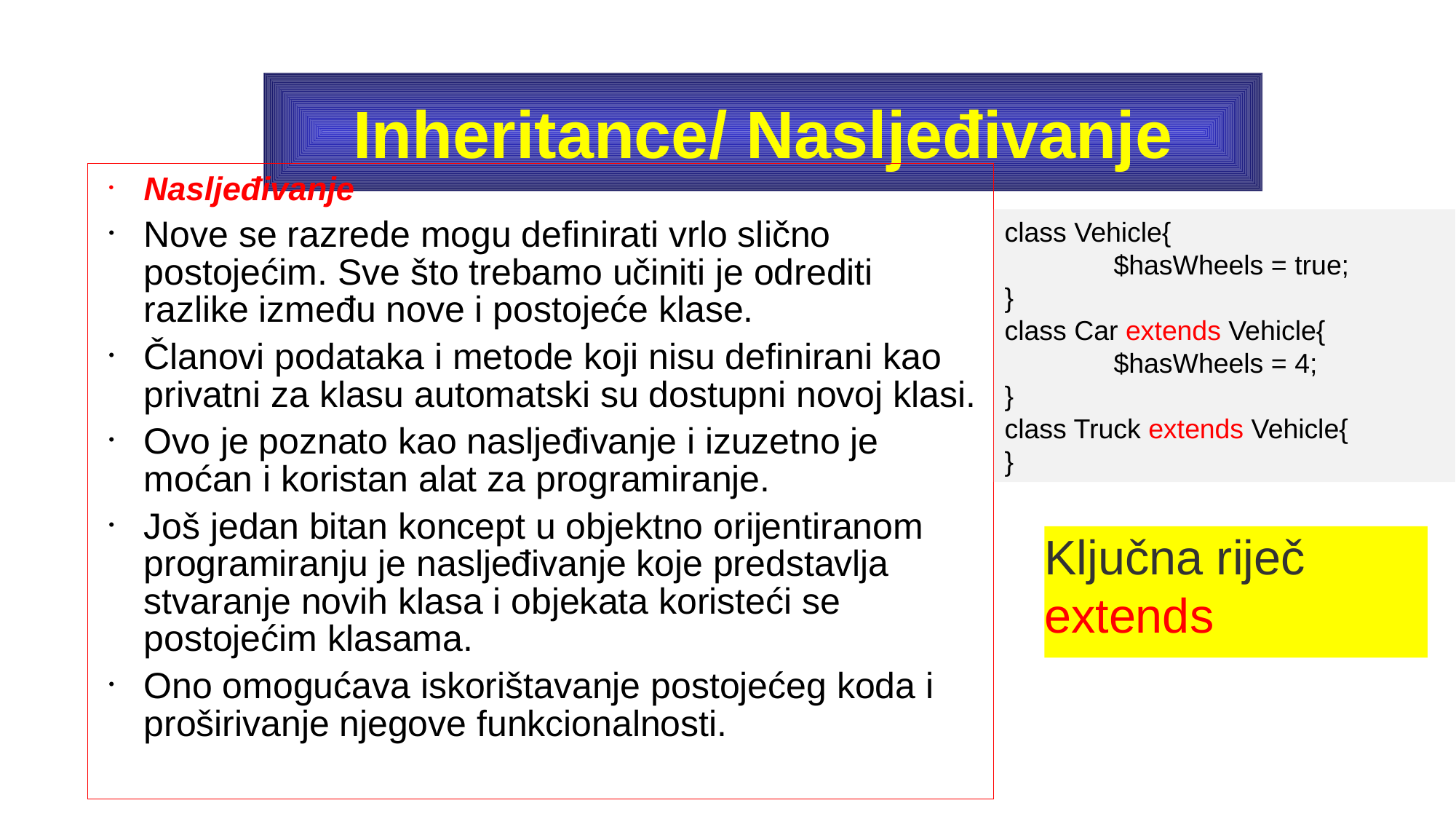

# Inheritance/ Nasljeđivanje
Nasljeđivanje
Nove se razrede mogu definirati vrlo slično postojećim. Sve što trebamo učiniti je odrediti razlike između nove i postojeće klase.
Članovi podataka i metode koji nisu definirani kao privatni za klasu automatski su dostupni novoj klasi.
Ovo je poznato kao nasljeđivanje i izuzetno je moćan i koristan alat za programiranje.
Još jedan bitan koncept u objektno orijentiranom programiranju je nasljeđivanje koje predstavlja stvaranje novih klasa i objekata koristeći se postojećim klasama.
Ono omogućava iskorištavanje postojećeg koda i proširivanje njegove funkcionalnosti.
class Vehicle{
	$hasWheels = true;
}
class Car extends Vehicle{
	$hasWheels = 4;
}
class Truck extends Vehicle{
}
Ključna riječ extends